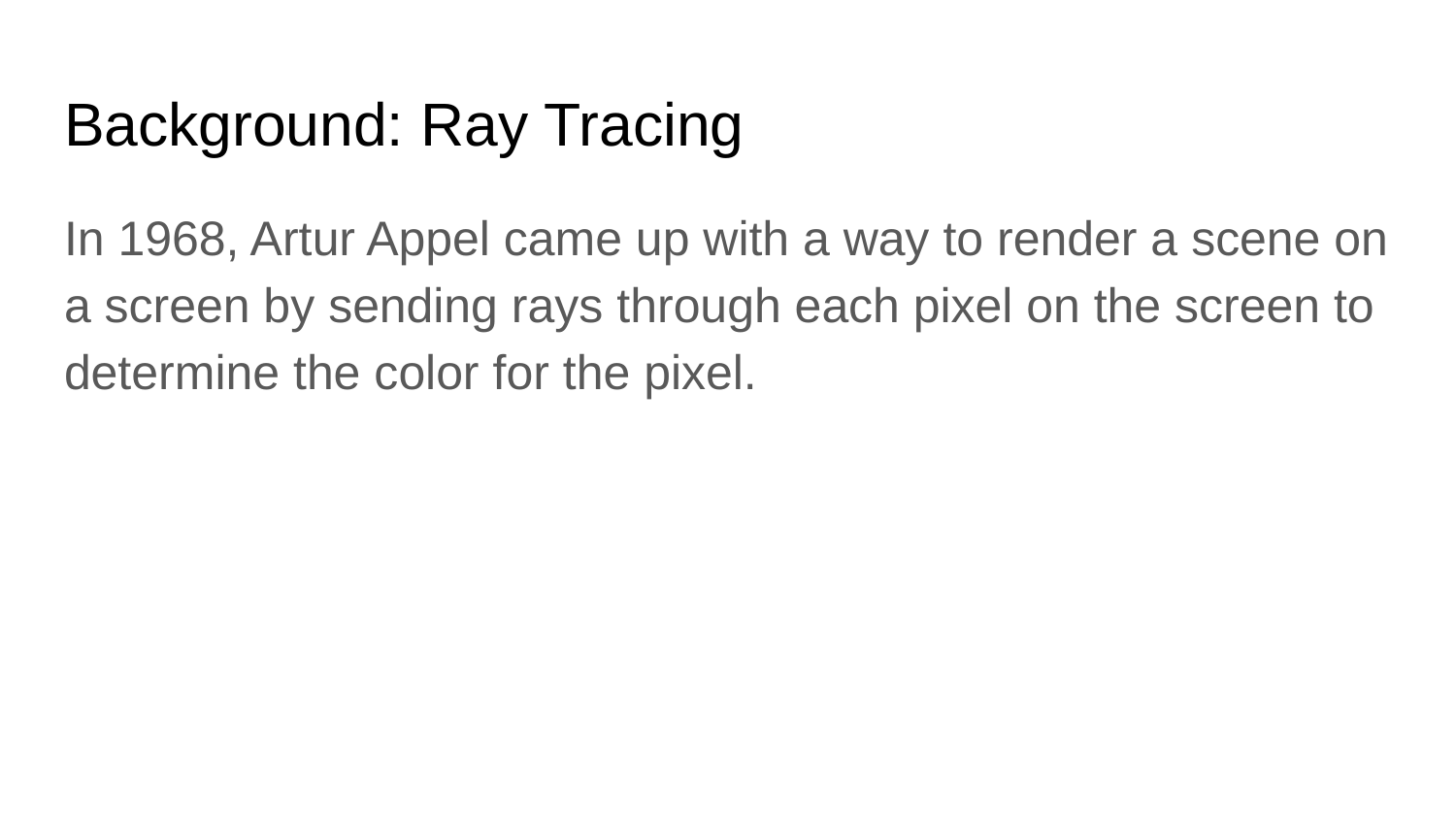

# Background: Ray Tracing
In 1968, Artur Appel came up with a way to render a scene on a screen by sending rays through each pixel on the screen to determine the color for the pixel.